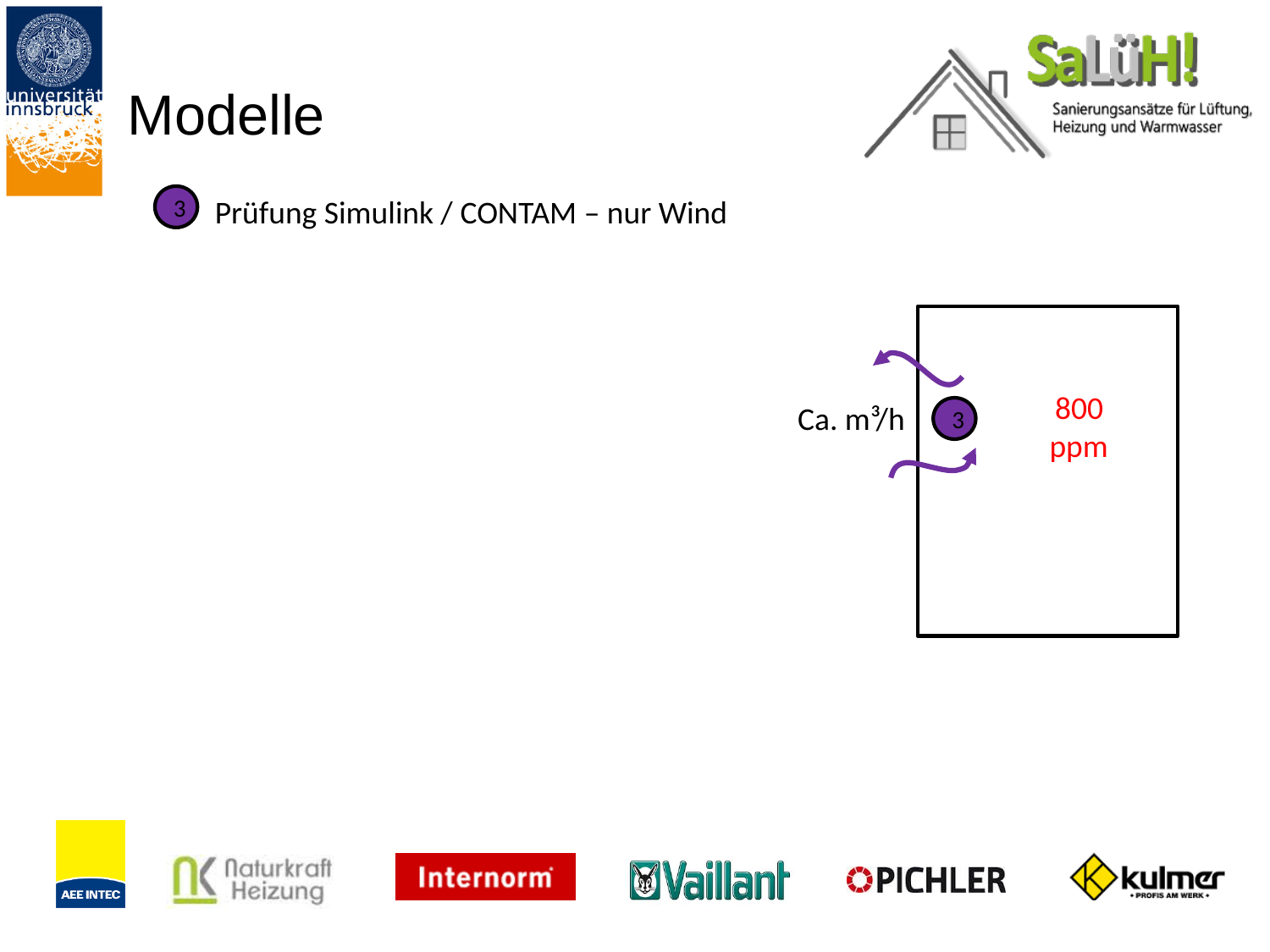

# Modelle
Prüfung Simulink / CONTAM – nur Wind
3

800 ppm
Ca. m³/h
3